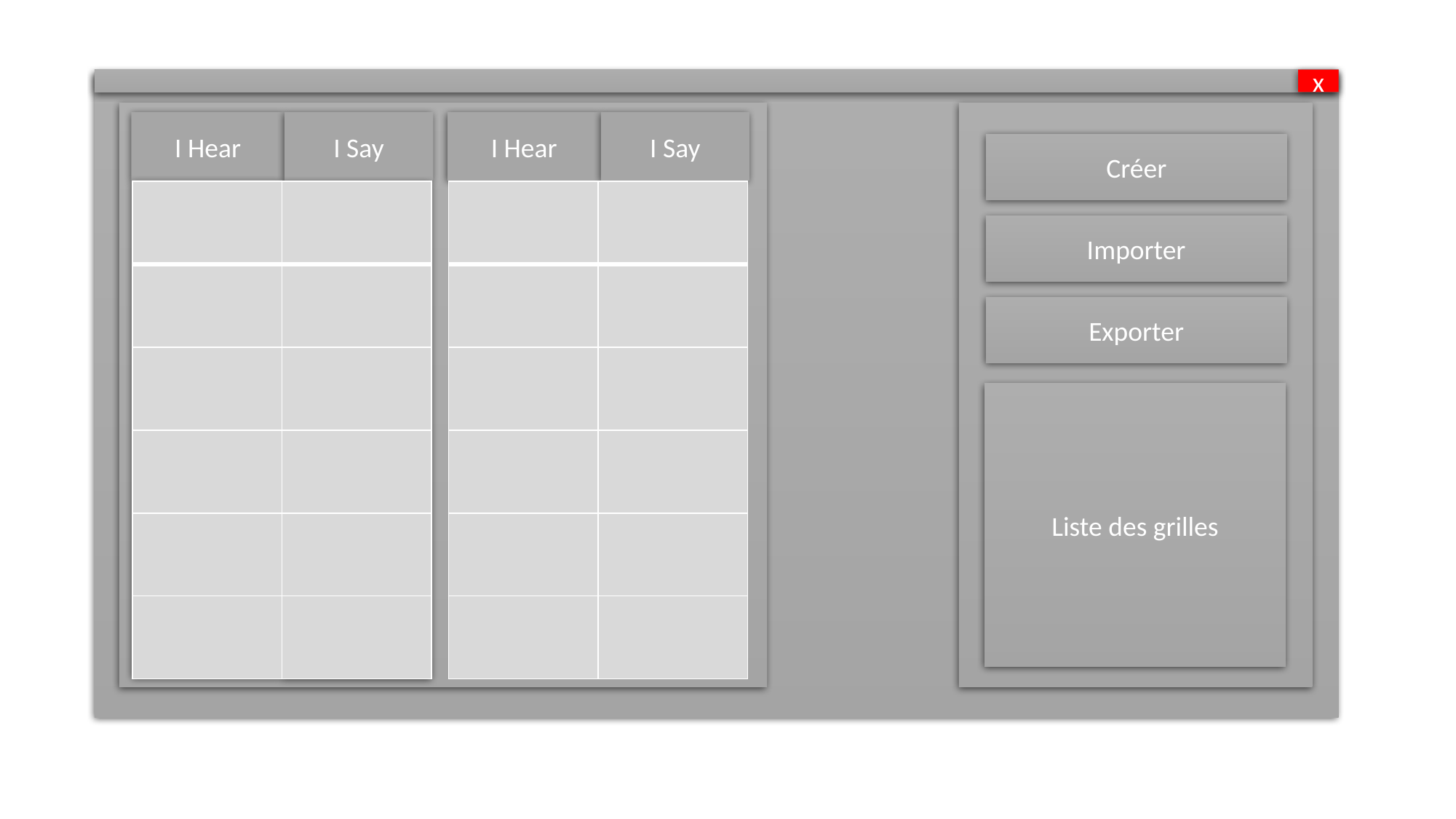

x

I Hear
I Say
I Hear
I Say
#
Créer

|  |  |
| --- | --- |
|  |  |
|  |  |
|  |  |
|  |  |
|  |  |

|  |  |
| --- | --- |
|  |  |
|  |  |
|  |  |
|  |  |
|  |  |
Importer
Exporter
Liste des grilles